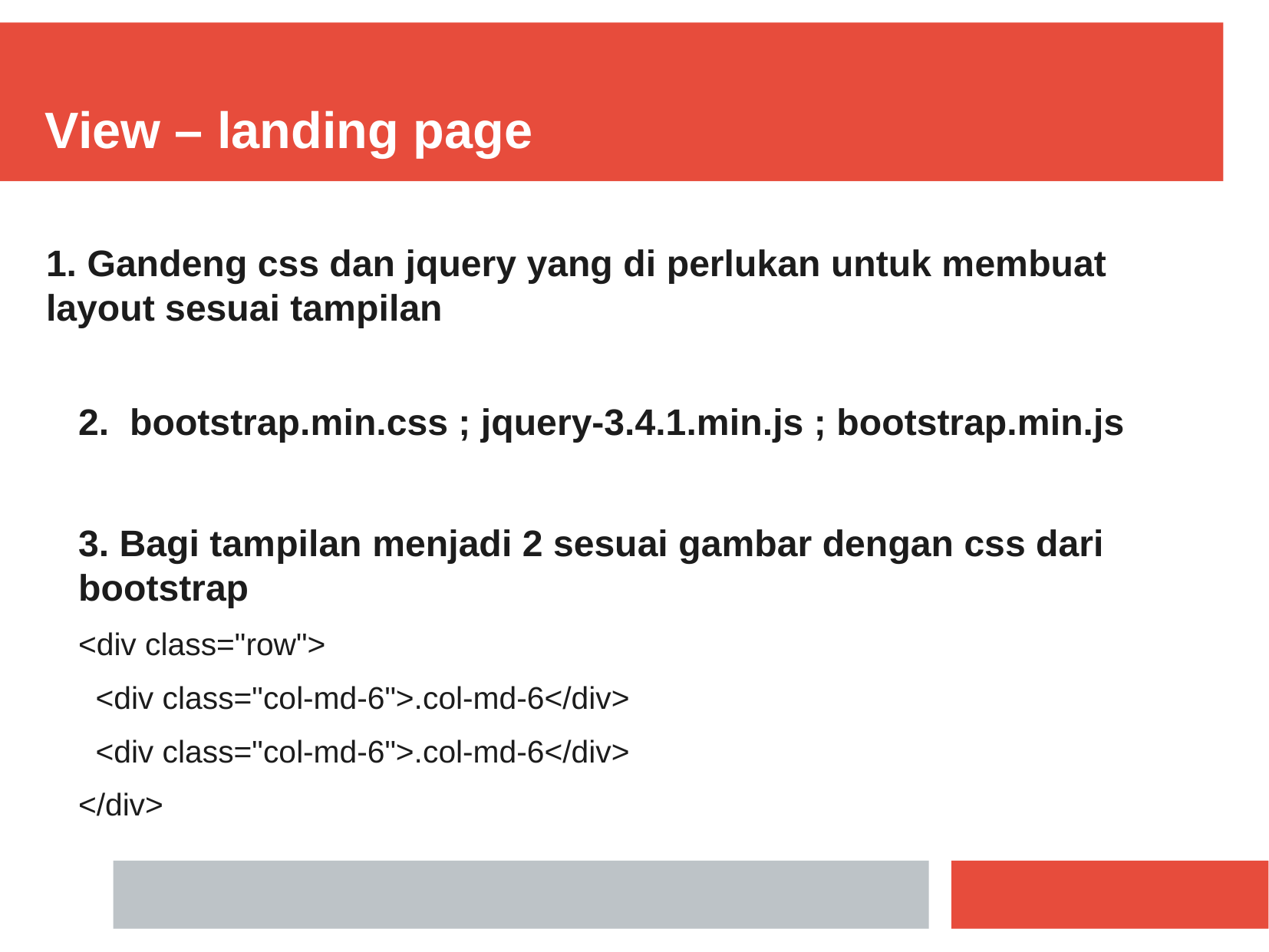

View – landing page
1. Gandeng css dan jquery yang di perlukan untuk membuat layout sesuai tampilan

2.  bootstrap.min.css ; jquery-3.4.1.min.js ; bootstrap.min.js

3. Bagi tampilan menjadi 2 sesuai gambar dengan css dari bootstrap
<div class="row">
  <div class="col-md-6">.col-md-6</div>
  <div class="col-md-6">.col-md-6</div>
</div>